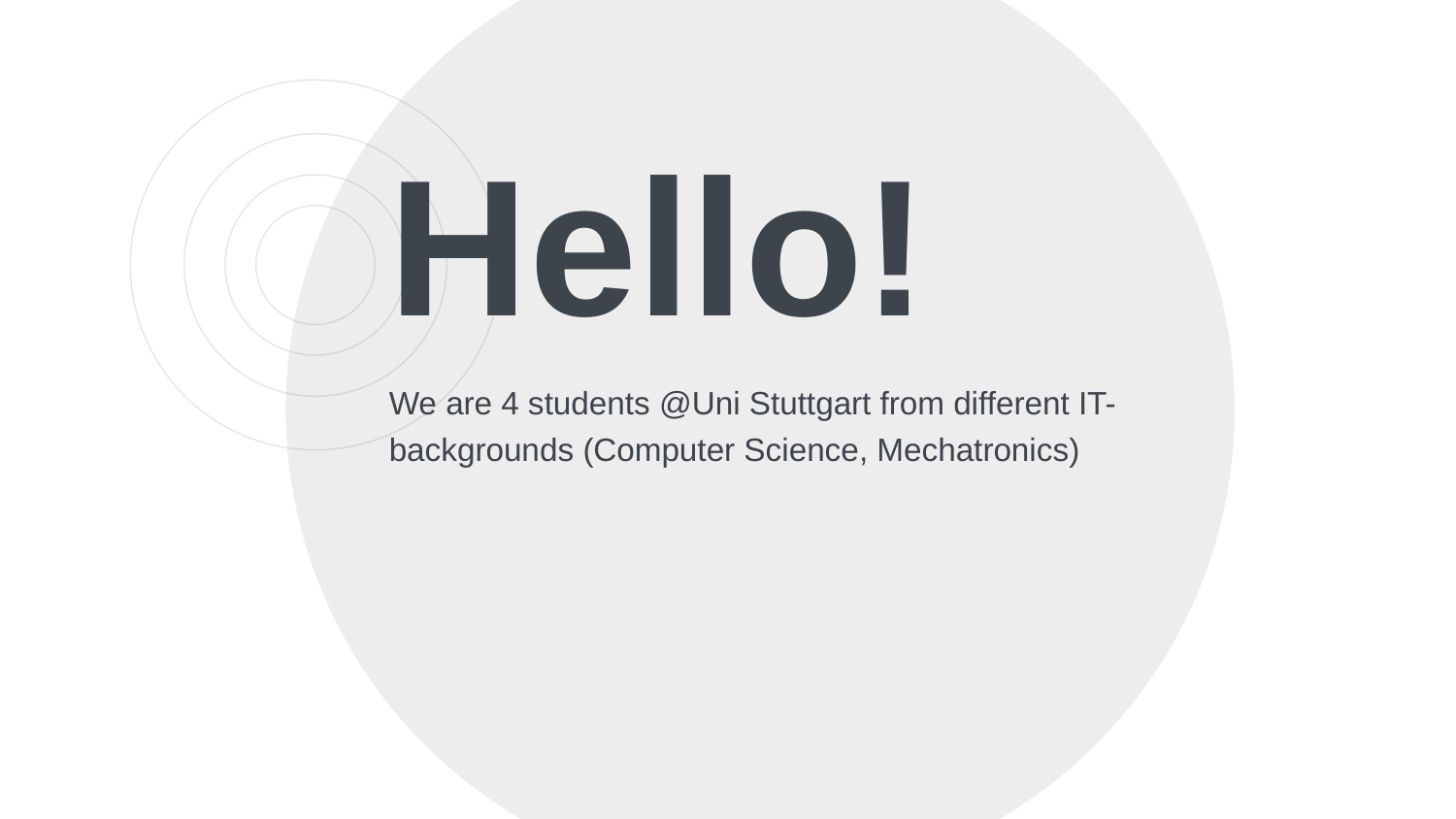

Hello!
We are 4 students @Uni Stuttgart from different IT-backgrounds (Computer Science, Mechatronics)